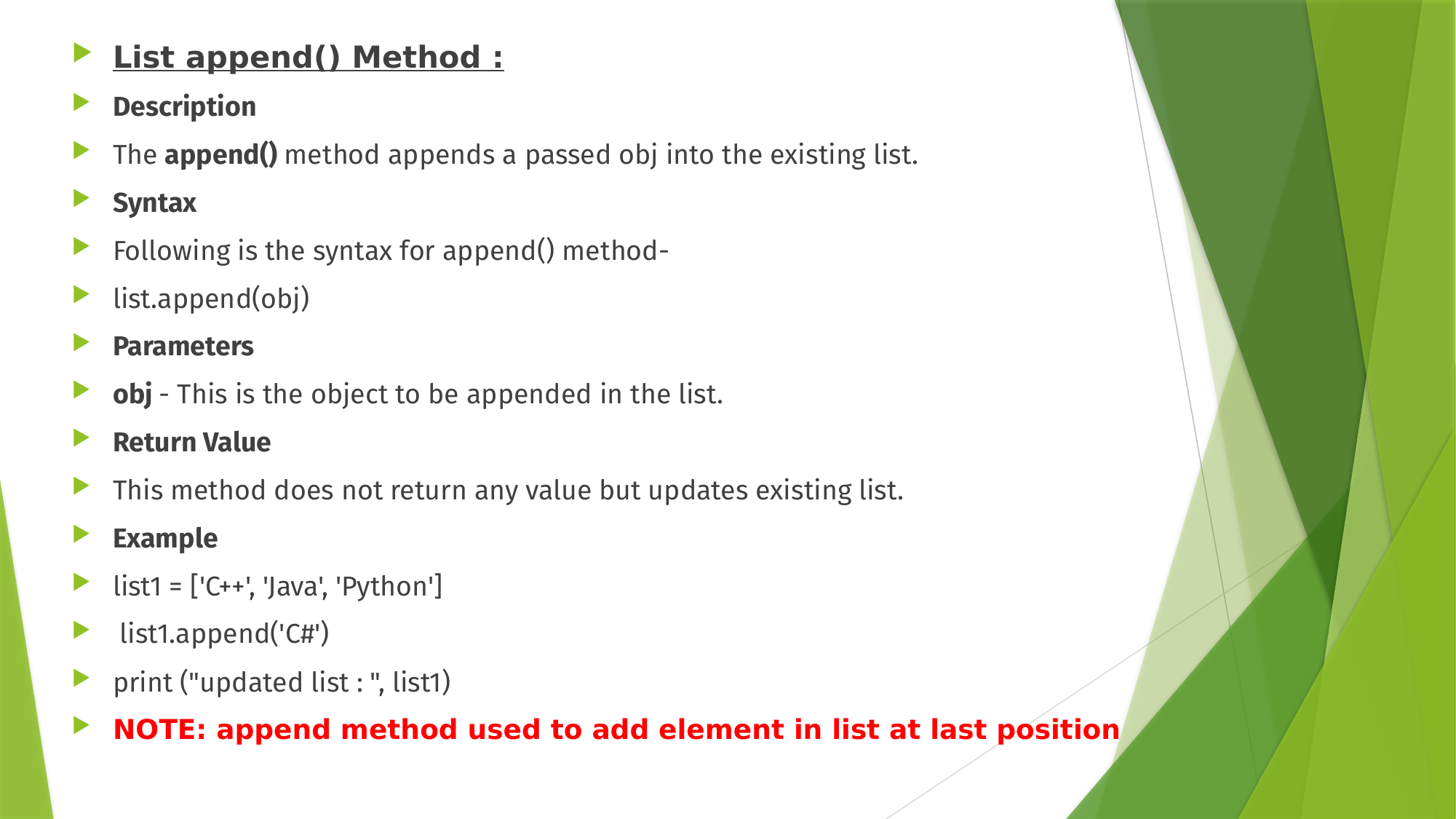

List append() Method :
Description
The append() method appends a passed obj into the existing list.
Syntax
Following is the syntax for append() method-
list.append(obj)
Parameters
obj - This is the object to be appended in the list.
Return Value
This method does not return any value but updates existing list.
Example
list1 = ['C++', 'Java', 'Python']
 list1.append('C#')
print ("updated list : ", list1)
NOTE: append method used to add element in list at last position